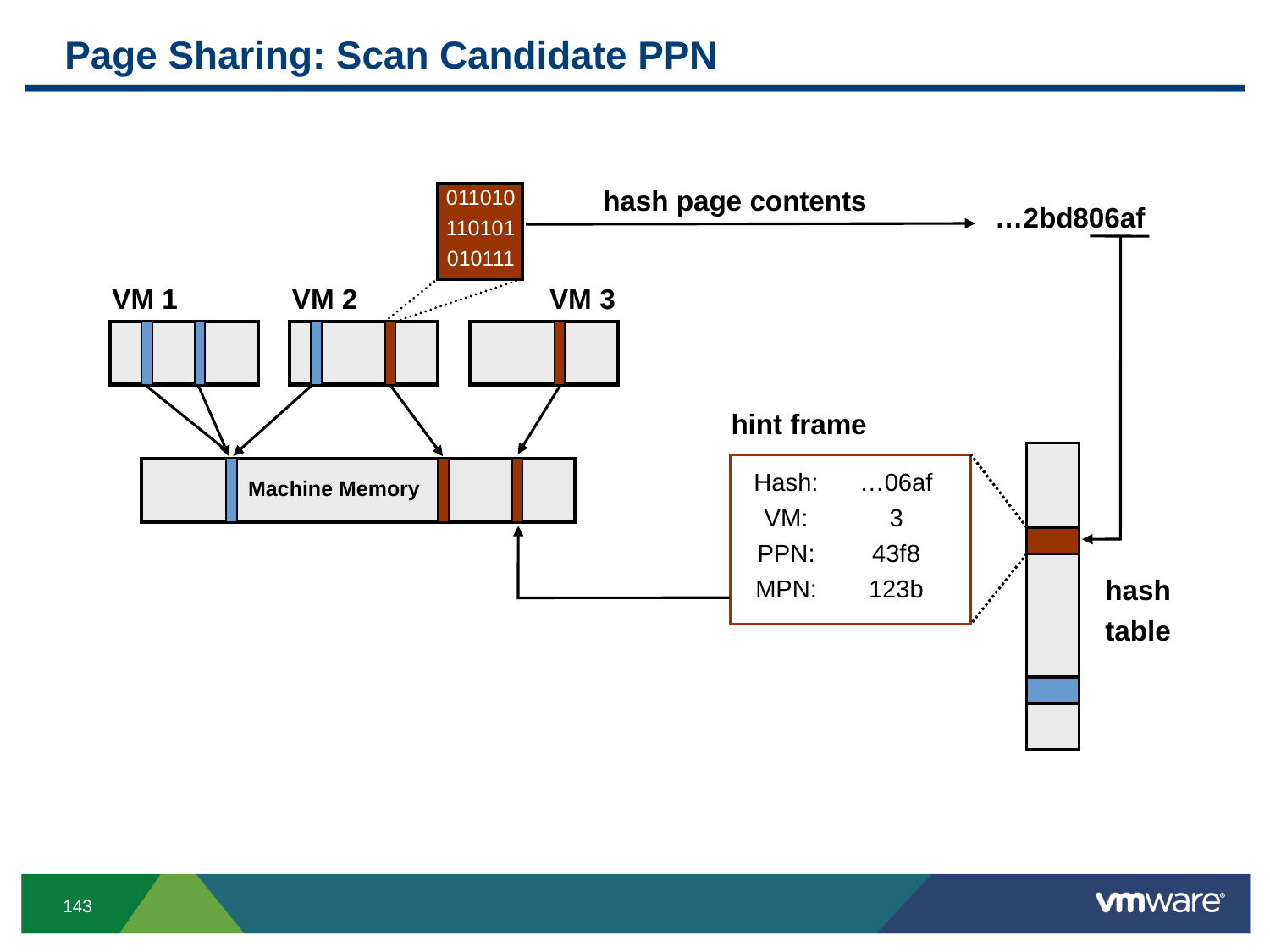

# Page Sharing: Scan Candidate PPN
011010
110101
010111
101100

hash page contents
…2bd806af

VM 1
VM 2
VM 3

hint frame

Hash:
VM:
PPN:
MPN:
…06af
3
43f8
123b

Machine Memory

hash
table